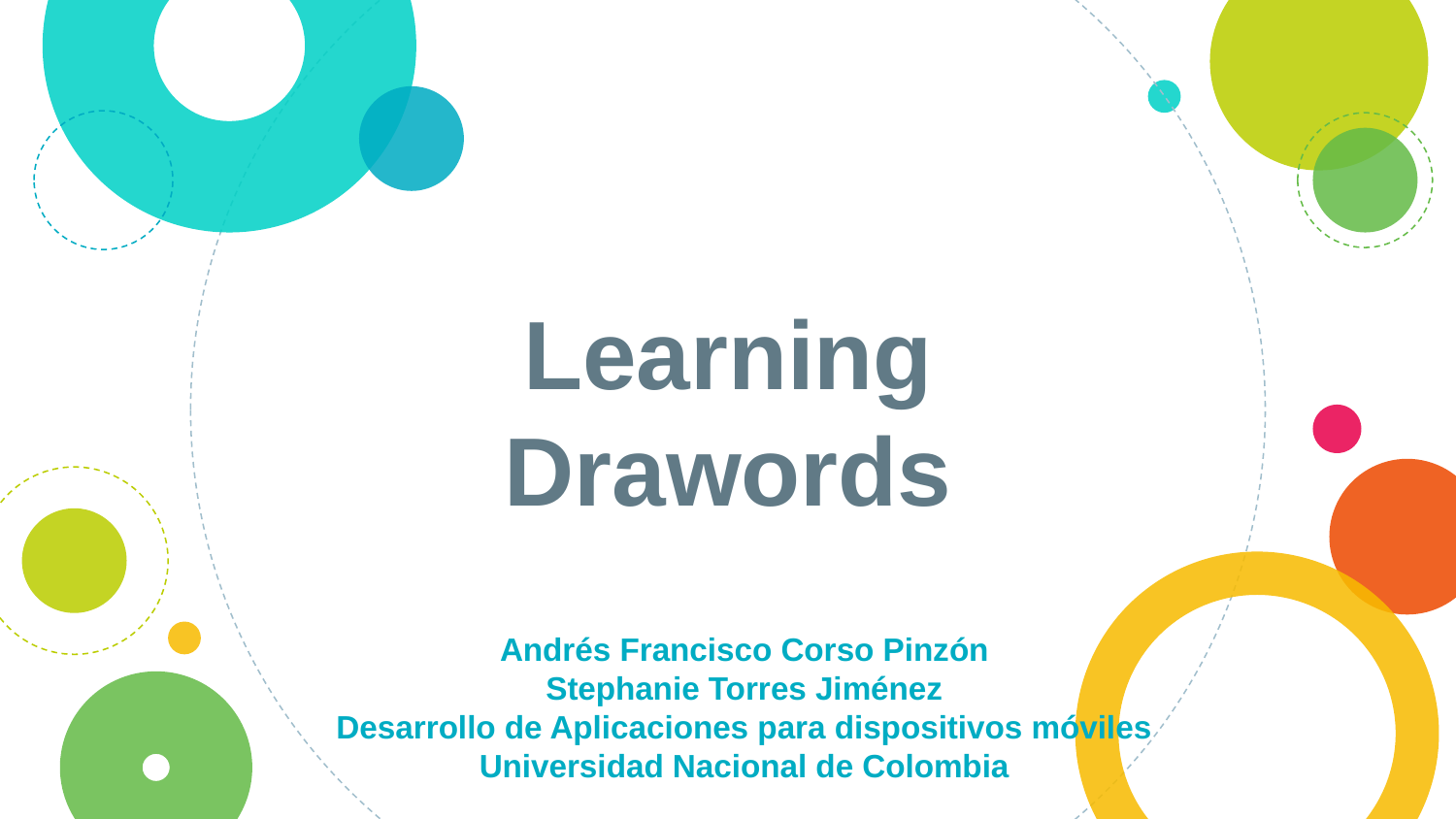

# Learning Drawords
Andrés Francisco Corso Pinzón
Stephanie Torres Jiménez
Desarrollo de Aplicaciones para dispositivos móviles
Universidad Nacional de Colombia